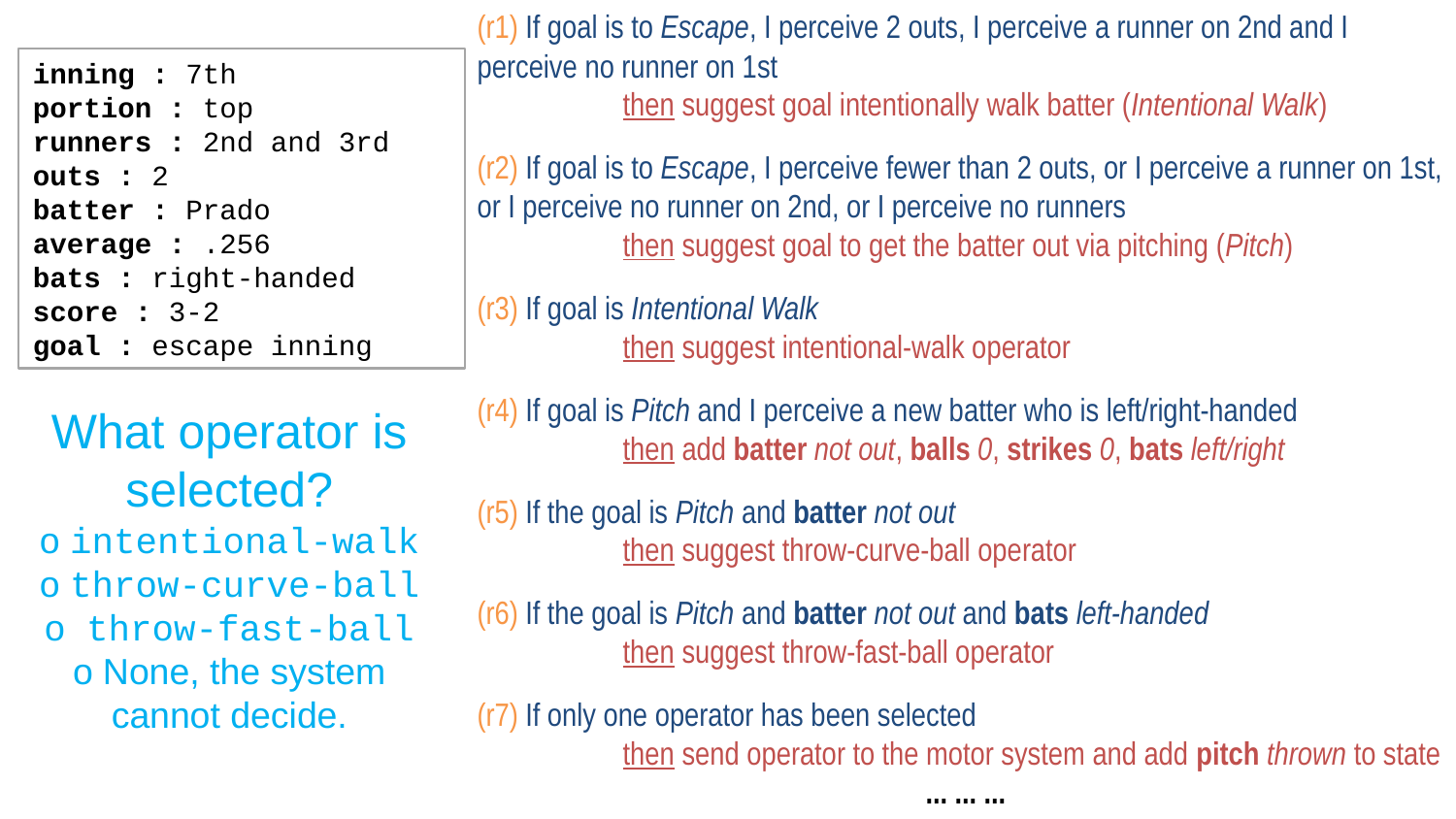

(r1) If goal is to Escape, I perceive 2 outs, I perceive a runner on 2nd and I perceive no runner on 1st
	then suggest goal intentionally walk batter (Intentional Walk)

(r2) If goal is to Escape, I perceive fewer than 2 outs, or I perceive a runner on 1st, or I perceive no runner on 2nd, or I perceive no runners
	then suggest goal to get the batter out via pitching (Pitch)

(r3) If goal is Intentional Walk
	then suggest intentional-walk operator

(r4) If goal is Pitch and I perceive a new batter who is left/right-handed
	then add batter not out, balls 0, strikes 0, bats left/right

(r5) If the goal is Pitch and batter not out
	then suggest throw-curve-ball operator

(r6) If the goal is Pitch and batter not out and bats left-handed
	then suggest throw-fast-ball operator

(r7) If only one operator has been selected
	then send operator to the motor system and add pitch thrown to state
... ... ...
inning : 7th
portion : top
runners : 2nd and 3rd
outs : 2
batter : Prado
average : .256
bats : right-handed
score : 3-2
goal : escape inning
What operator is selected?
ο intentional-walk
ο throw-curve-ball
ο throw-fast-ball
ο None, the system cannot decide.